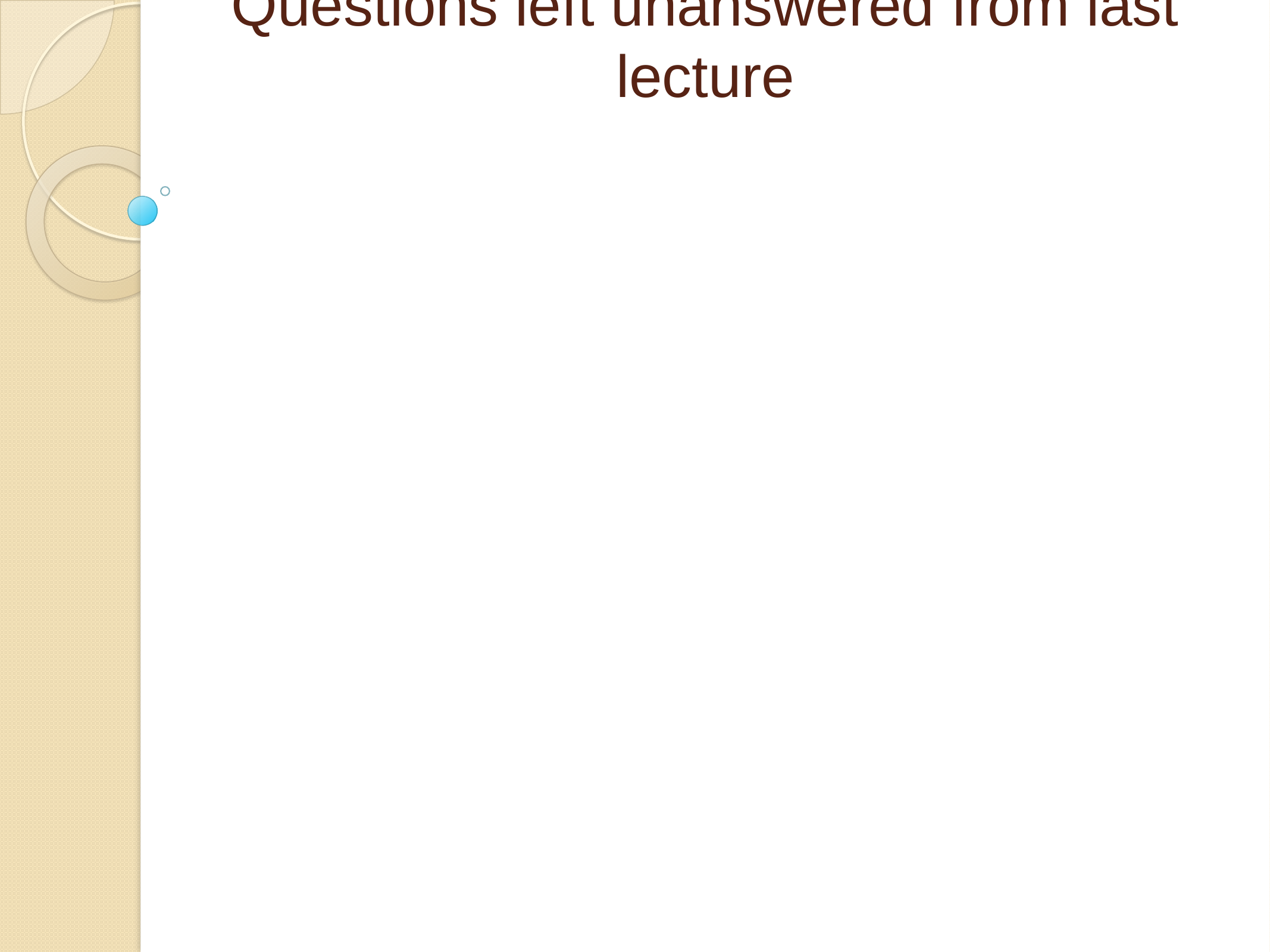

# Questions left unanswered from last lecture